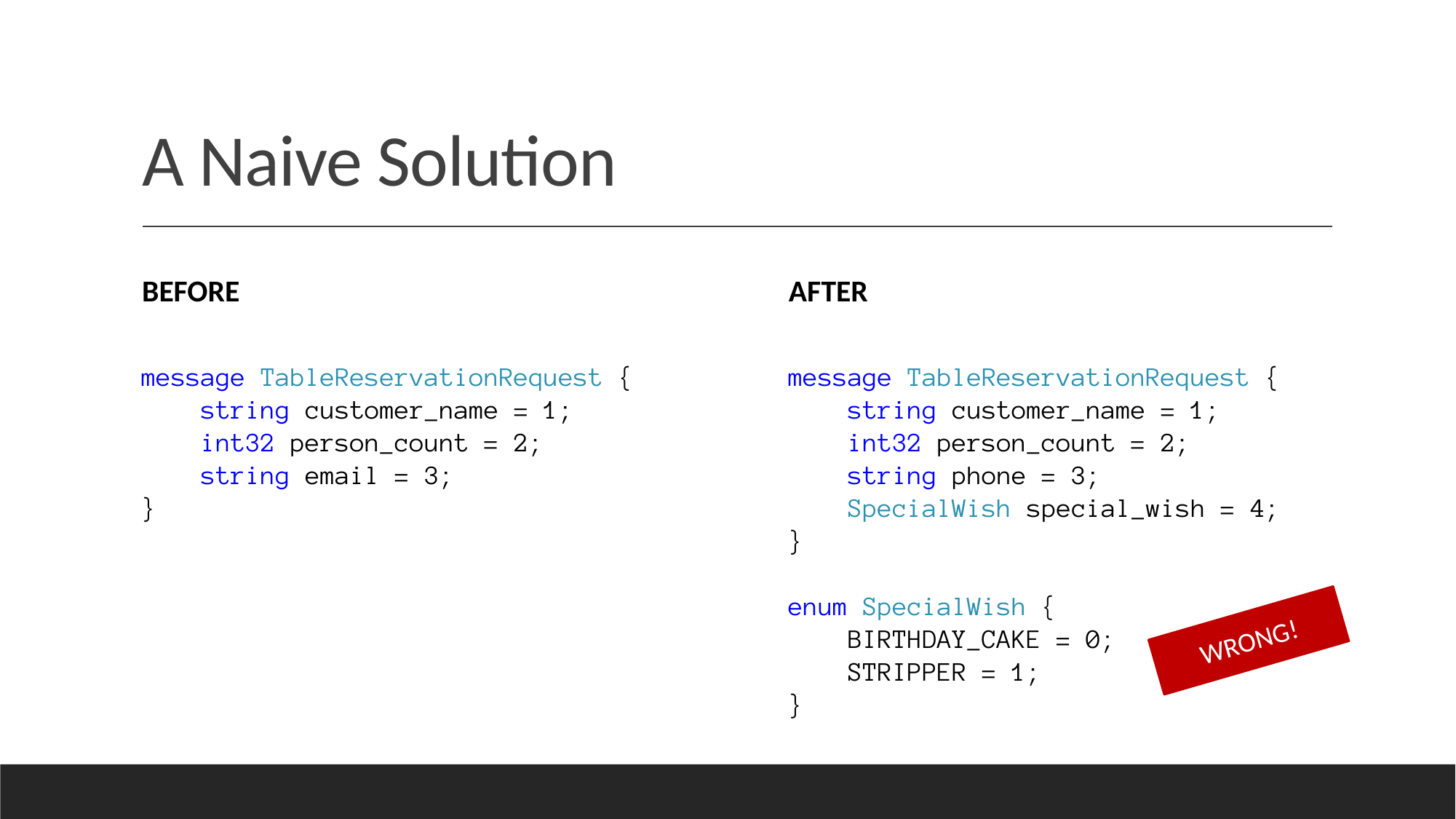

# A Naive Solution
Before
After
message TableReservationRequest {
    string customer_name = 1;
    int32 person_count = 2;
    string email = 3;
}
message TableReservationRequest {
    string customer_name = 1;
    int32 person_count = 2;
    string phone = 3;
    SpecialWish special_wish = 4;
}

enum SpecialWish {
    BIRTHDAY_CAKE = 0;
    STRIPPER = 1;
}
WRONG!